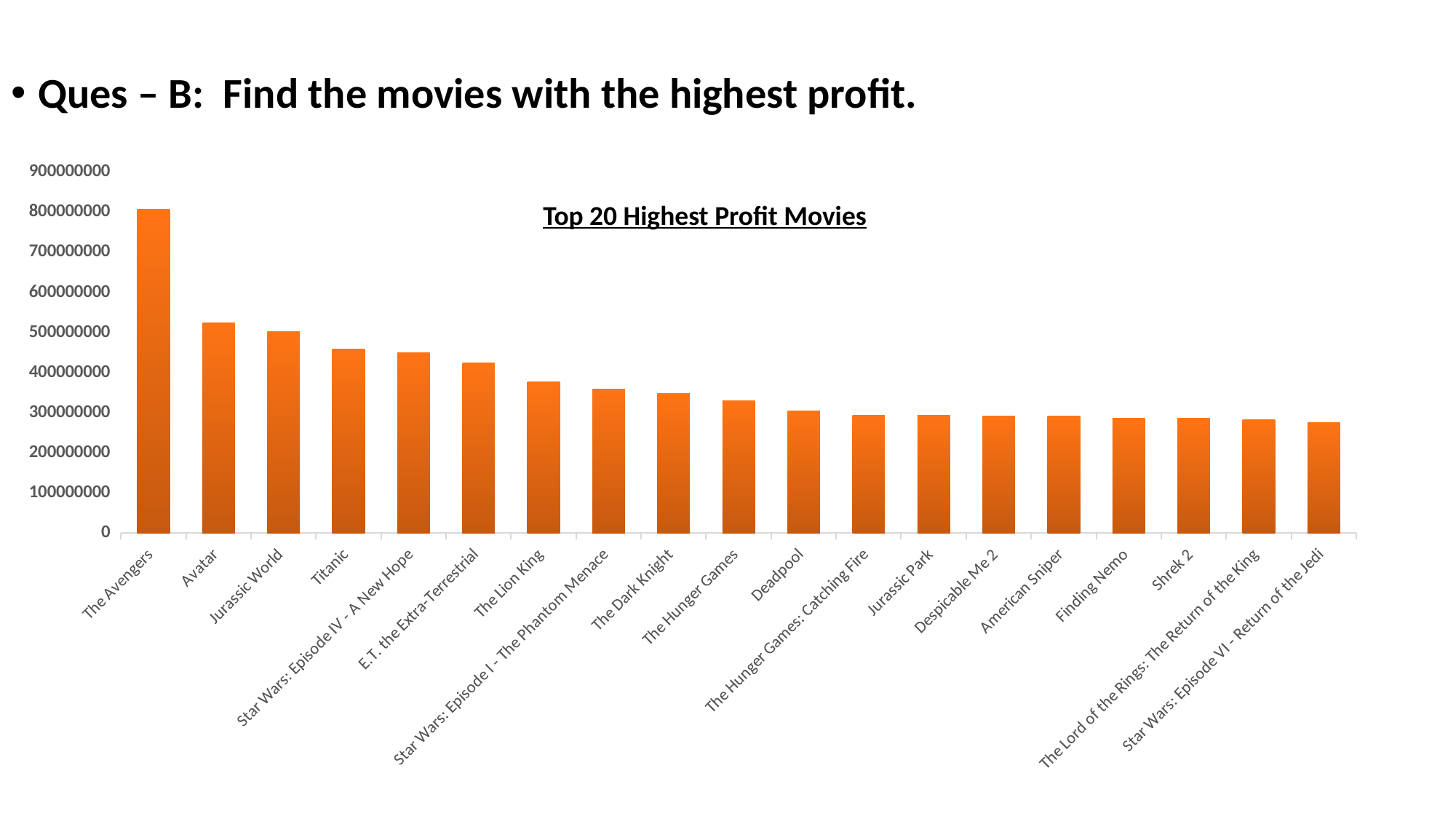

Ques – B:  Find the movies with the highest profit.

### Chart

| Category | Total |
|---|---|
| The Avengers  | 806559094.0 |
| Avatar  | 523505847.0 |
| Jurassic World  | 502177271.0 |
| Titanic  | 458672302.0 |
| Star Wars: Episode IV - A New Hope  | 449935665.0 |
| E.T. the Extra-Terrestrial  | 424449459.0 |
| The Lion King  | 377783777.0 |
| Star Wars: Episode I - The Phantom Menace  | 359544677.0 |
| The Dark Knight  | 348316061.0 |
| The Hunger Games  | 329999255.0 |
| Deadpool  | 305024263.0 |
| The Hunger Games: Catching Fire  | 294645577.0 |
| Jurassic Park  | 293784000.0 |
| Despicable Me 2  | 292049635.0 |
| American Sniper  | 291323553.0 |
| Finding Nemo  | 286838870.0 |
| Shrek 2  | 286471036.0 |
| The Lord of the Rings: The Return of the King  | 283019252.0 |
| Star Wars: Episode VI - Return of the Jedi  | 276625409.0 |
Top 20 Highest Profit Movies